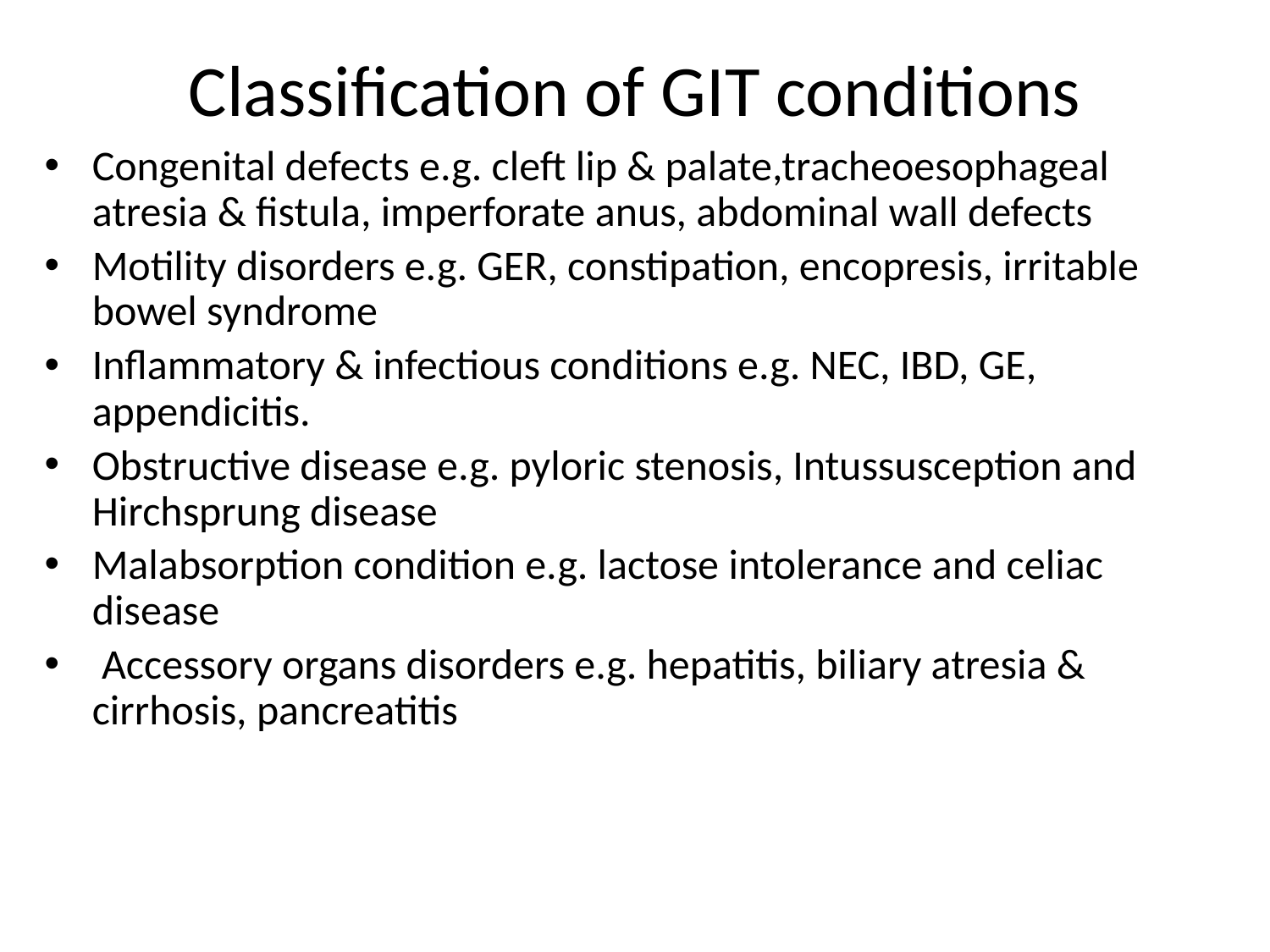

# Classification of GIT conditions
Congenital defects e.g. cleft lip & palate,tracheoesophageal atresia & fistula, imperforate anus, abdominal wall defects
Motility disorders e.g. GER, constipation, encopresis, irritable bowel syndrome
Inflammatory & infectious conditions e.g. NEC, IBD, GE, appendicitis.
Obstructive disease e.g. pyloric stenosis, Intussusception and Hirchsprung disease
Malabsorption condition e.g. lactose intolerance and celiac disease
 Accessory organs disorders e.g. hepatitis, biliary atresia & cirrhosis, pancreatitis